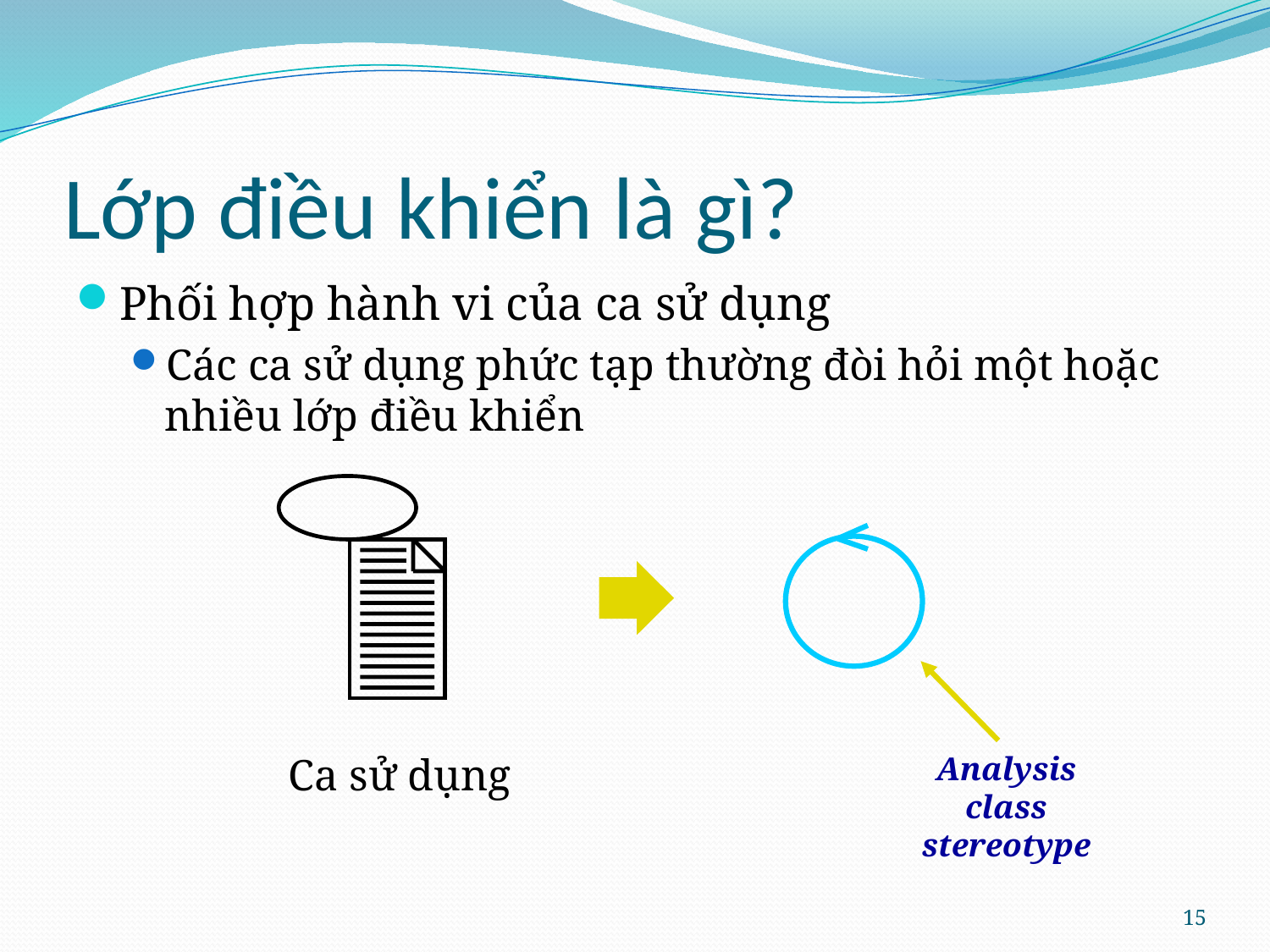

# Lớp điều khiển là gì?
Phối hợp hành vi của ca sử dụng
Các ca sử dụng phức tạp thường đòi hỏi một hoặc nhiều lớp điều khiển

Analysis class stereotype
Ca sử dụng
15